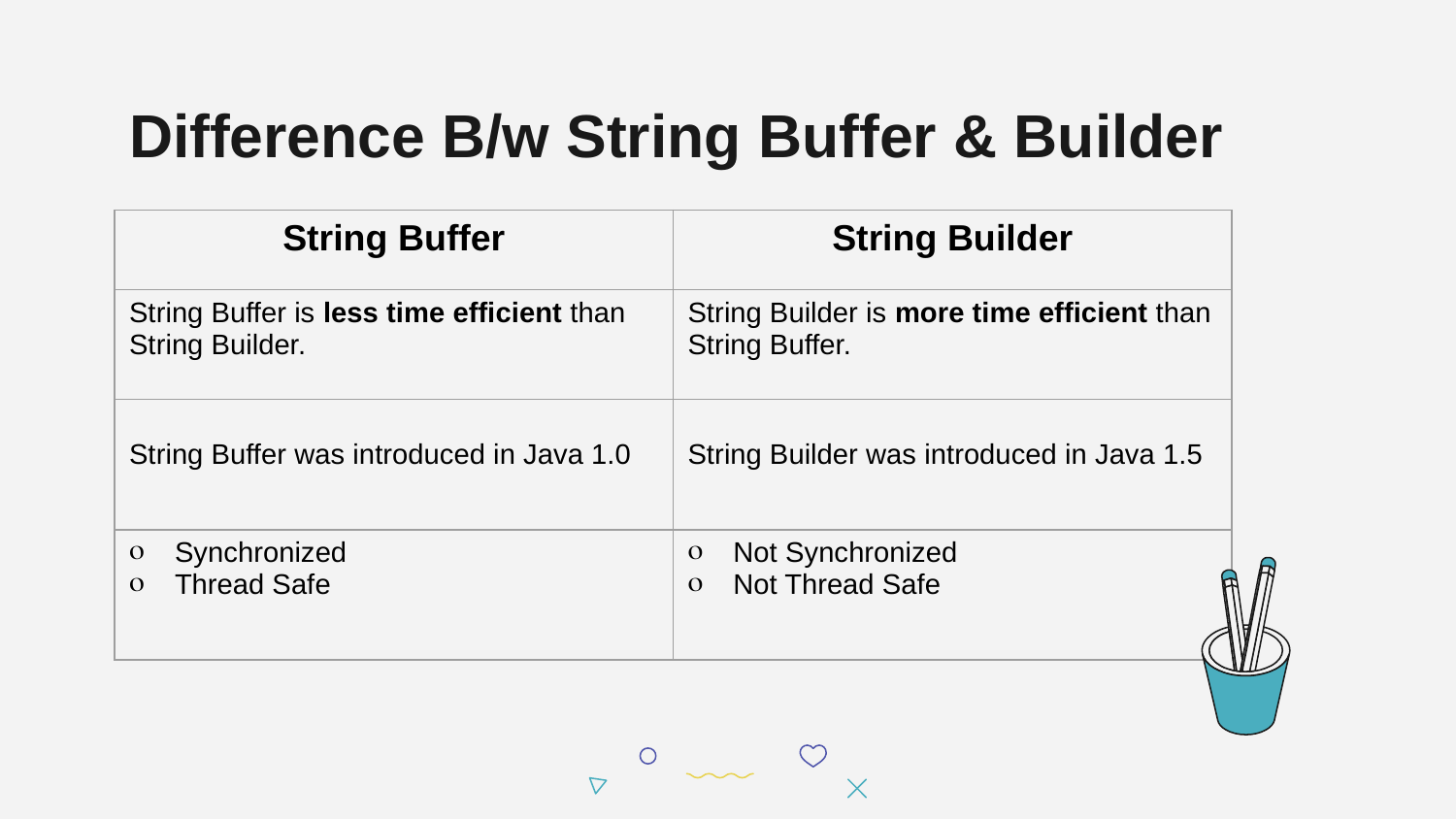

# Difference B/w String Buffer & Builder
| String Buffer | String Builder |
| --- | --- |
| String Buffer is less time efficient than String Builder. | String Builder is more time efficient than String Buffer. |
| String Buffer was introduced in Java 1.0 | String Builder was introduced in Java 1.5 |
| Synchronized Thread Safe | Not Synchronized Not Thread Safe |